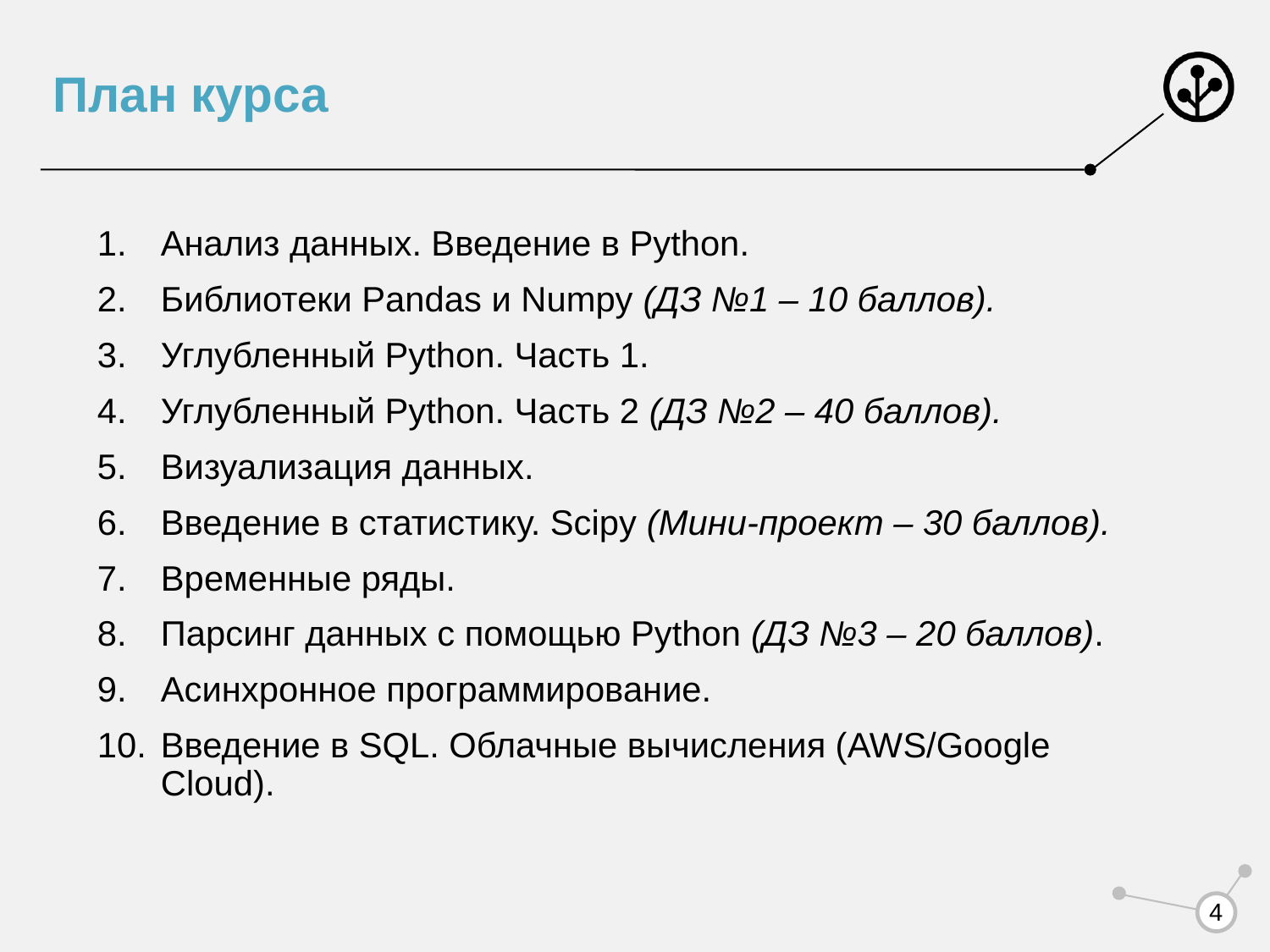

# План курса
Анализ данных. Введение в Python.
Библиотеки Pandas и Numpy (ДЗ №1 – 10 баллов).
Углубленный Python. Часть 1.
Углубленный Python. Часть 2 (ДЗ №2 – 40 баллов).
Визуализация данных.
Введение в статистику. Scipy (Мини-проект – 30 баллов).
Временные ряды.
Парсинг данных с помощью Python (ДЗ №3 – 20 баллов).
Асинхронное программирование.
Введение в SQL. Облачные вычисления (AWS/Google Cloud).
4